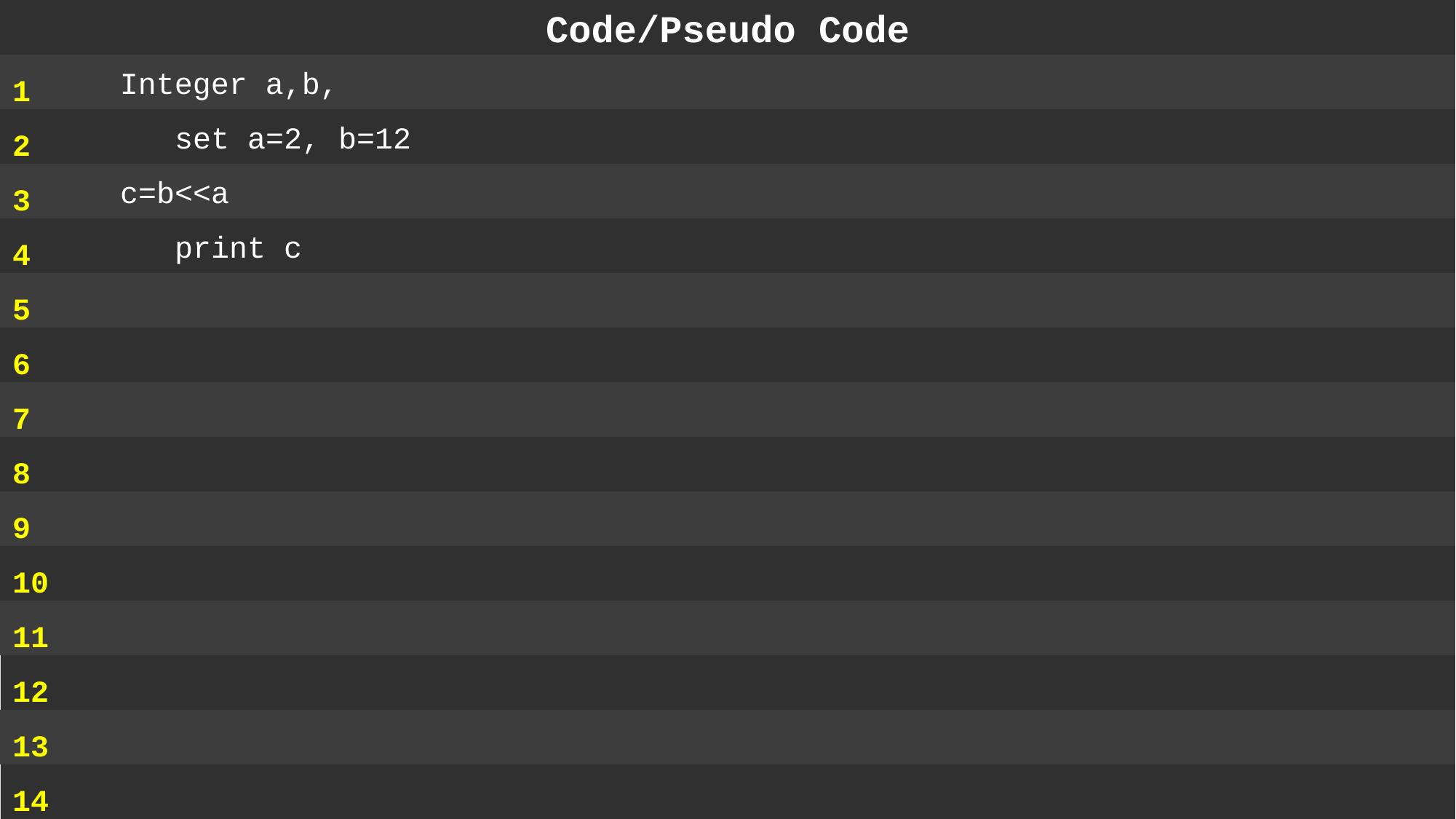

Code/Pseudo Code
1
2
3
4
5
6
7
8
9
10
11
12
13
14
	Integer a,b,

	set a=2, b=12

	c=b<<a
	print c